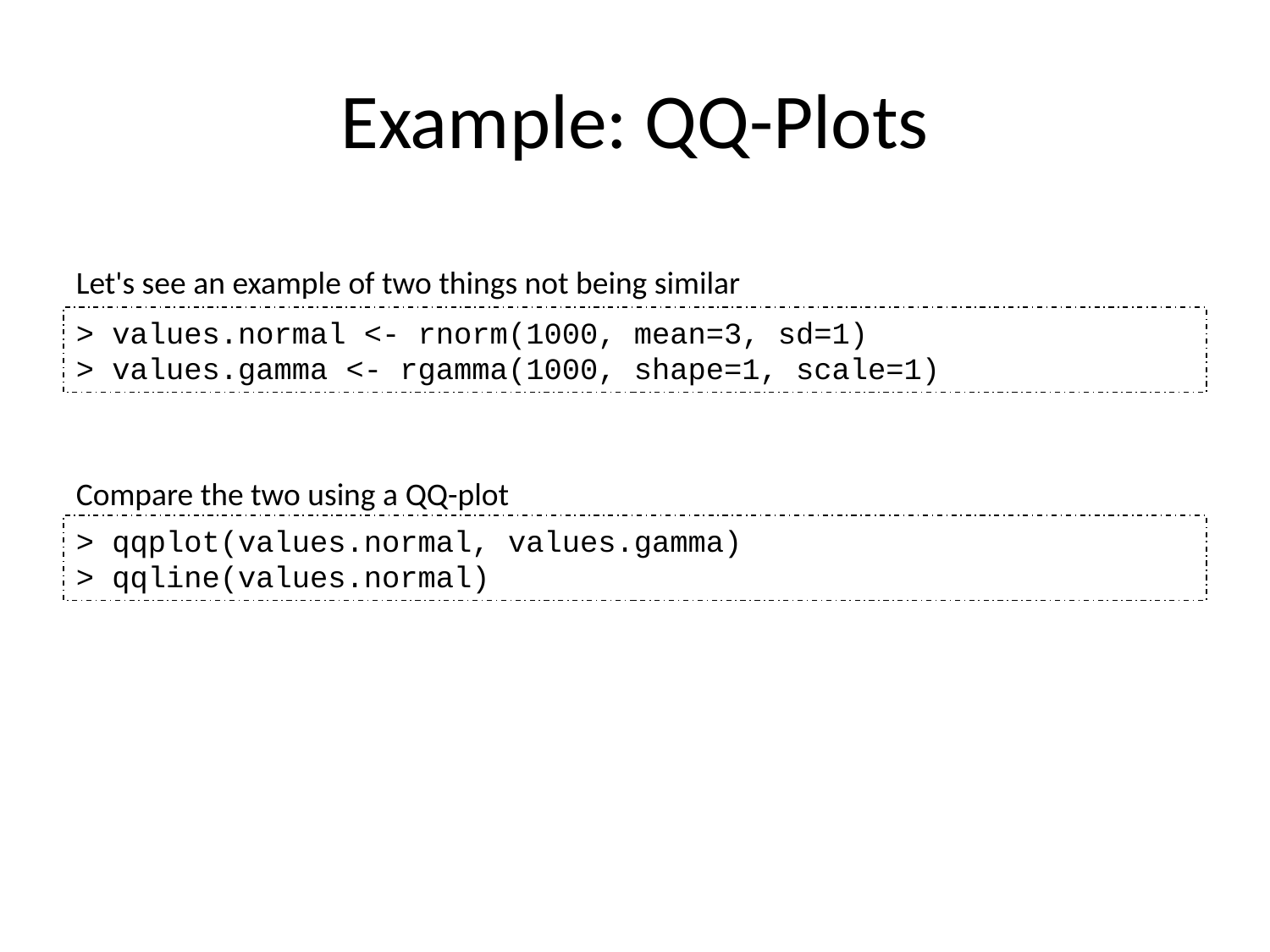

Example: QQ-Plots
Let's see an example of two things not being similar
> values.normal <- rnorm(1000, mean=3, sd=1)
> values.gamma <- rgamma(1000, shape=1, scale=1)
Compare the two using a QQ-plot
> qqplot(values.normal, values.gamma)
> qqline(values.normal)